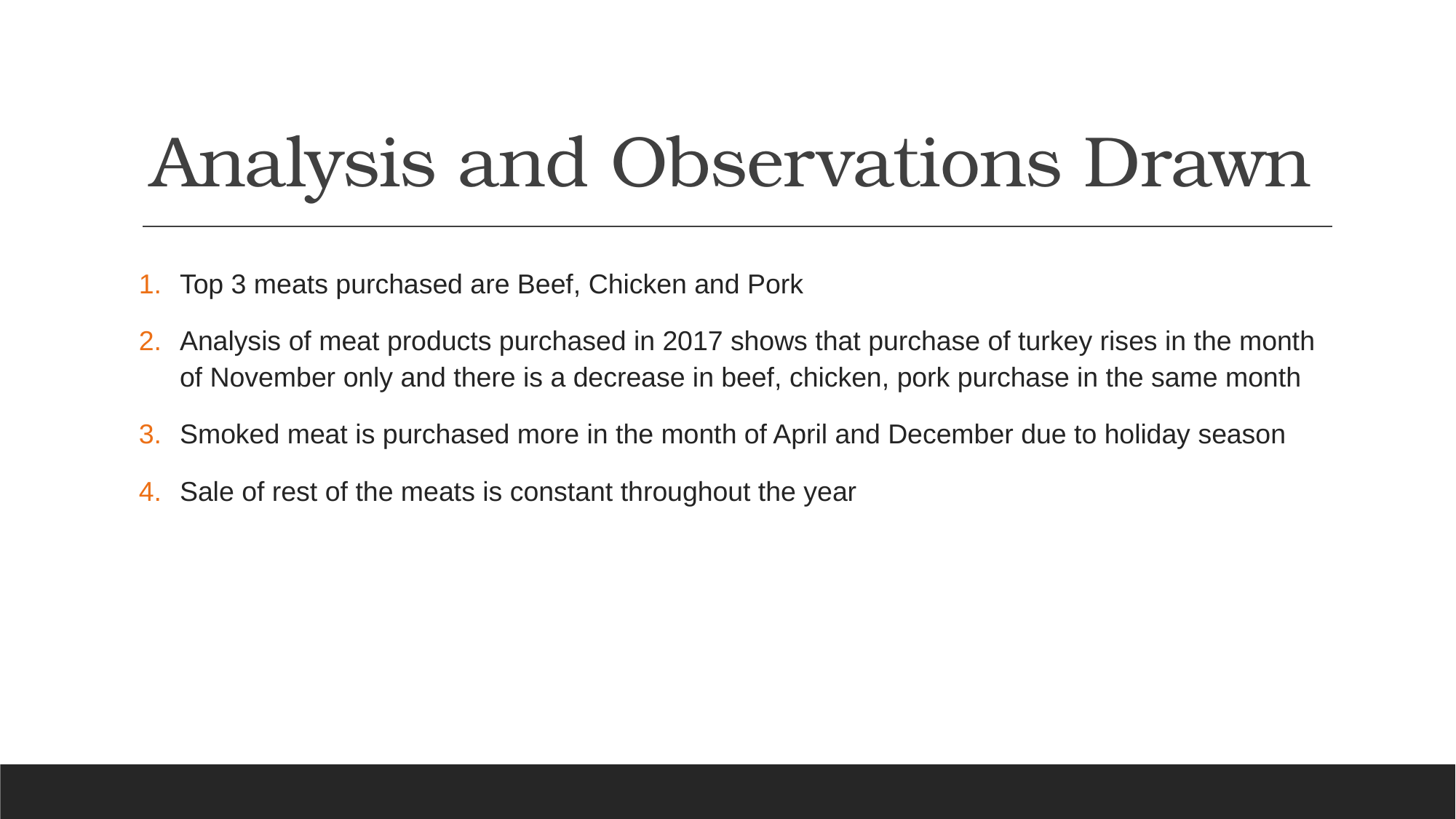

# Analysis and Observations Drawn
Top 3 meats purchased are Beef, Chicken and Pork
Analysis of meat products purchased in 2017 shows that purchase of turkey rises in the month of November only and there is a decrease in beef, chicken, pork purchase in the same month
Smoked meat is purchased more in the month of April and December due to holiday season
Sale of rest of the meats is constant throughout the year